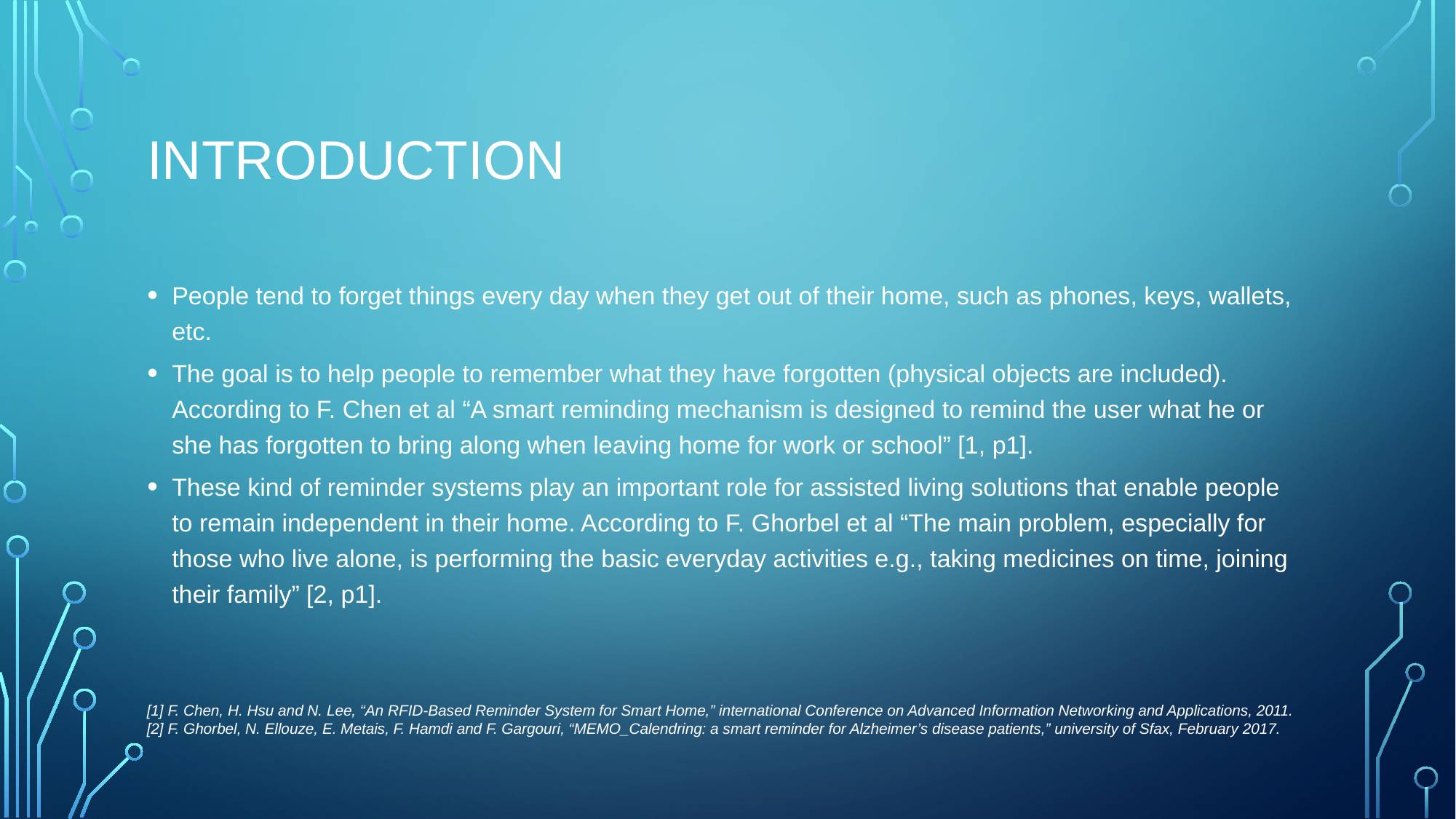

# Introduction
People tend to forget things every day when they get out of their home, such as phones, keys, wallets, etc.
The goal is to help people to remember what they have forgotten (physical objects are included). According to F. Chen et al “A smart reminding mechanism is designed to remind the user what he or she has forgotten to bring along when leaving home for work or school” [1, p1].
These kind of reminder systems play an important role for assisted living solutions that enable people to remain independent in their home. According to F. Ghorbel et al “The main problem, especially for those who live alone, is performing the basic everyday activities e.g., taking medicines on time, joining their family” [2, p1].

[1] F. Chen, H. Hsu and N. Lee, “An RFID-Based Reminder System for Smart Home,” international Conference on Advanced Information Networking and Applications, 2011.
[2] F. Ghorbel, N. Ellouze, E. Metais, F. Hamdi and F. Gargouri, “MEMO_Calendring: a smart reminder for Alzheimer’s disease patients,” university of Sfax, February 2017.